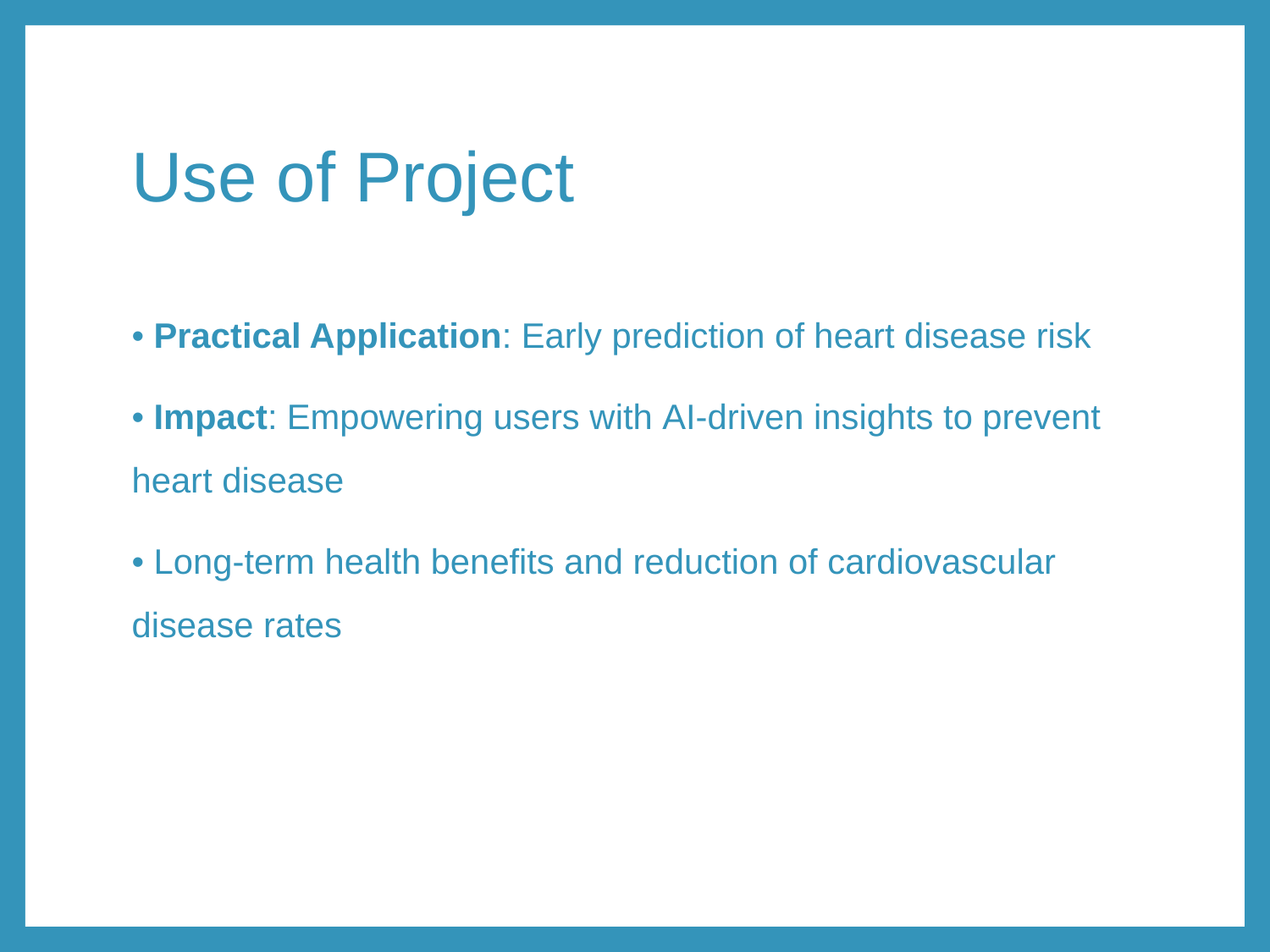

# Use of Project
• Practical Application: Early prediction of heart disease risk
• Impact: Empowering users with AI-driven insights to prevent heart disease
• Long-term health benefits and reduction of cardiovascular disease rates